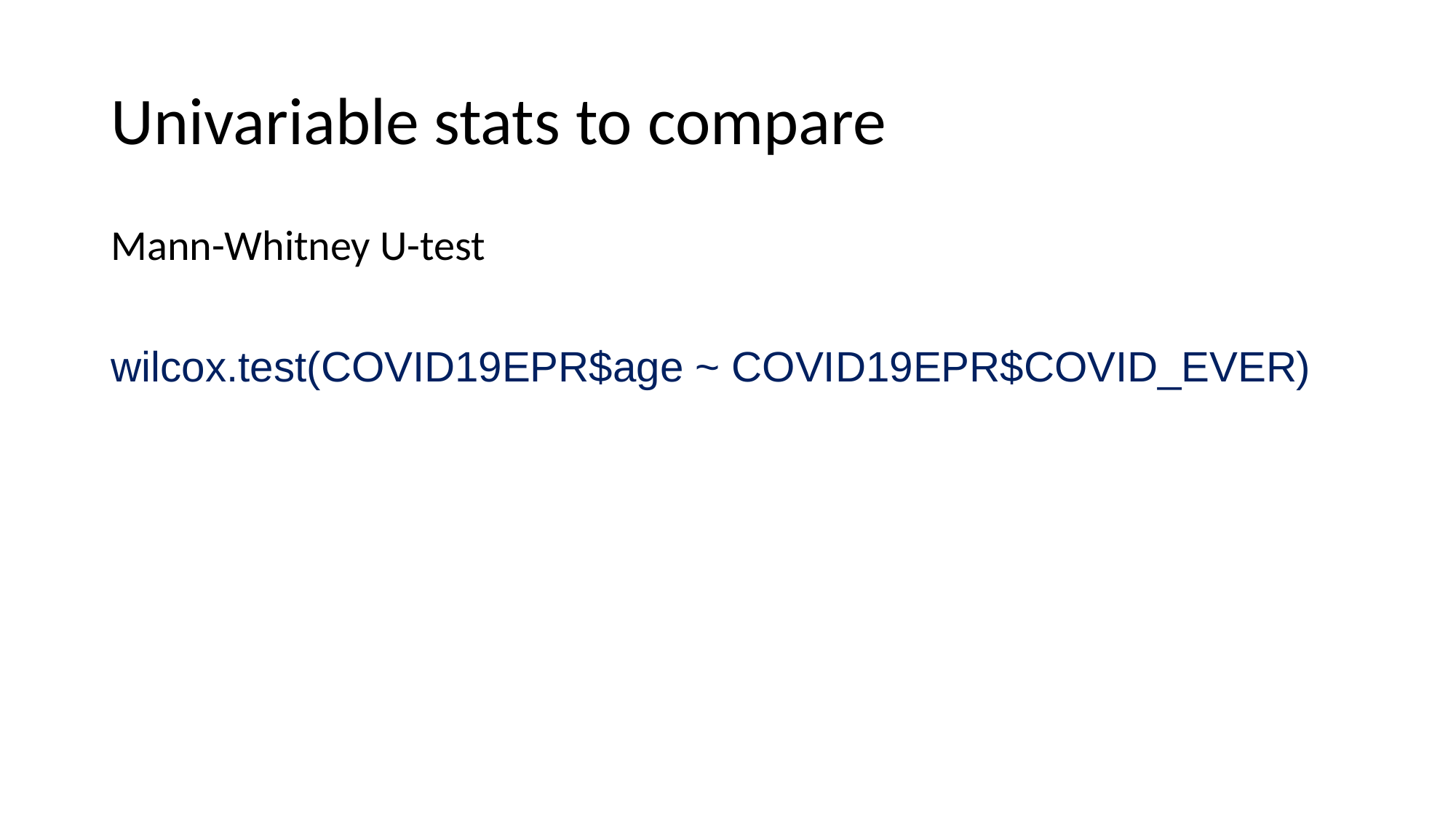

# Univariable stats to compare
Mann-Whitney U-test

wilcox.test(COVID19EPR$age ~ COVID19EPR$COVID_EVER)